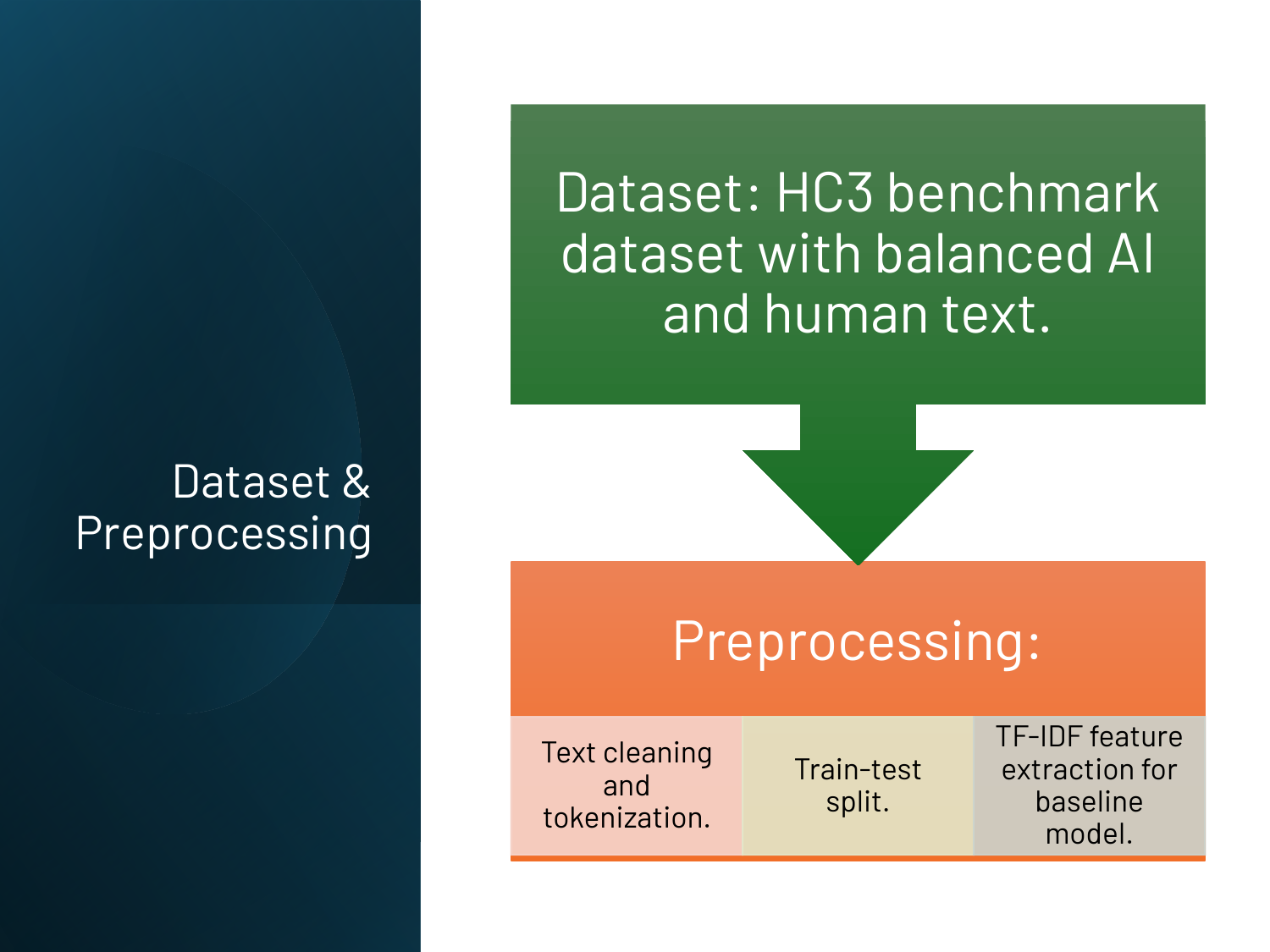

Preprocessing:
Text cleaning and tokenization.
Train-test split.
TF-IDF feature extraction for baseline model.
Dataset: HC3 benchmark dataset with balanced AI and human text.

# Dataset & Preprocessing